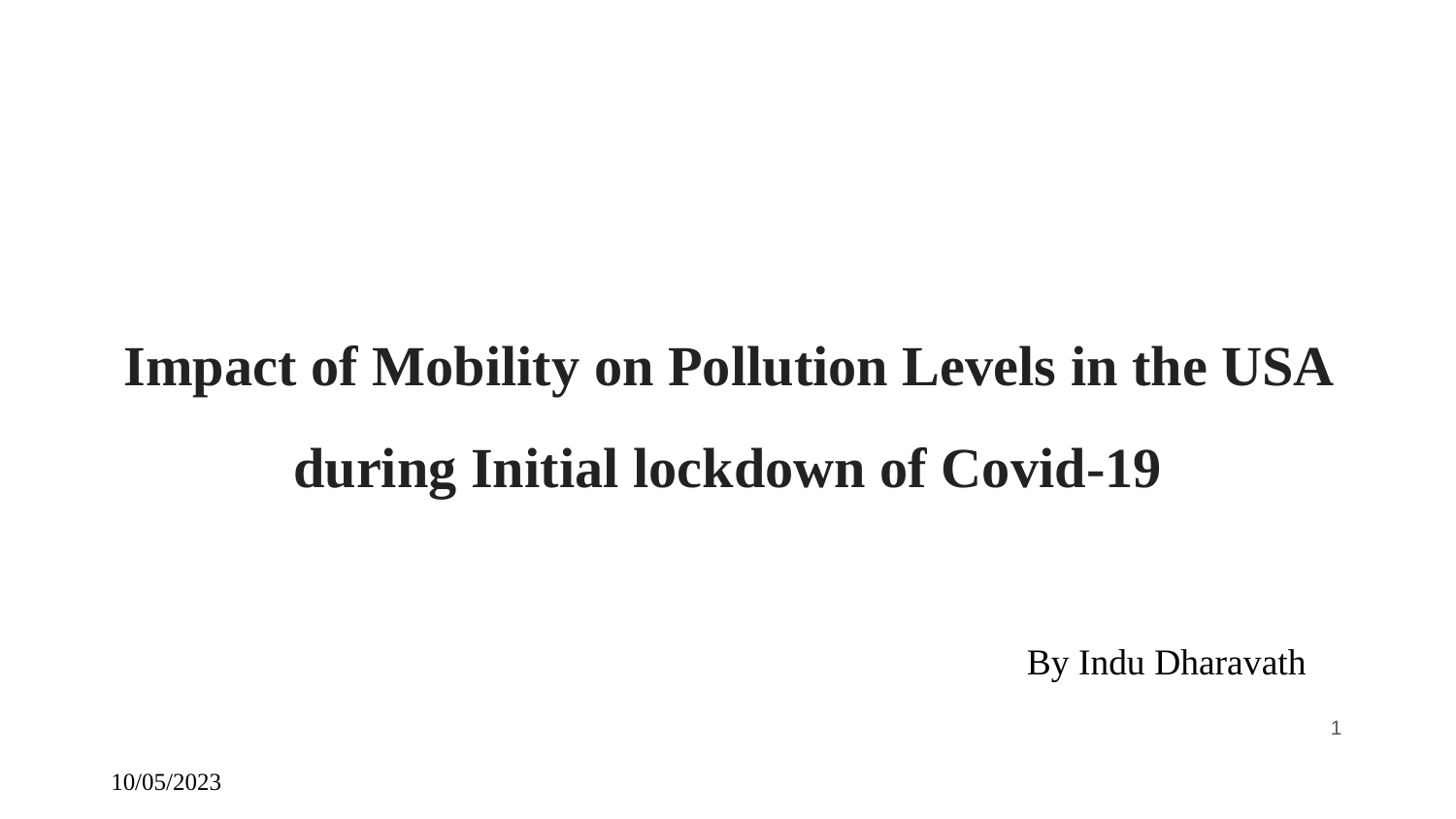

# Impact of Mobility on Pollution Levels in the USA during Initial lockdown of Covid-19

By Indu Dharavath
1
10/05/2023